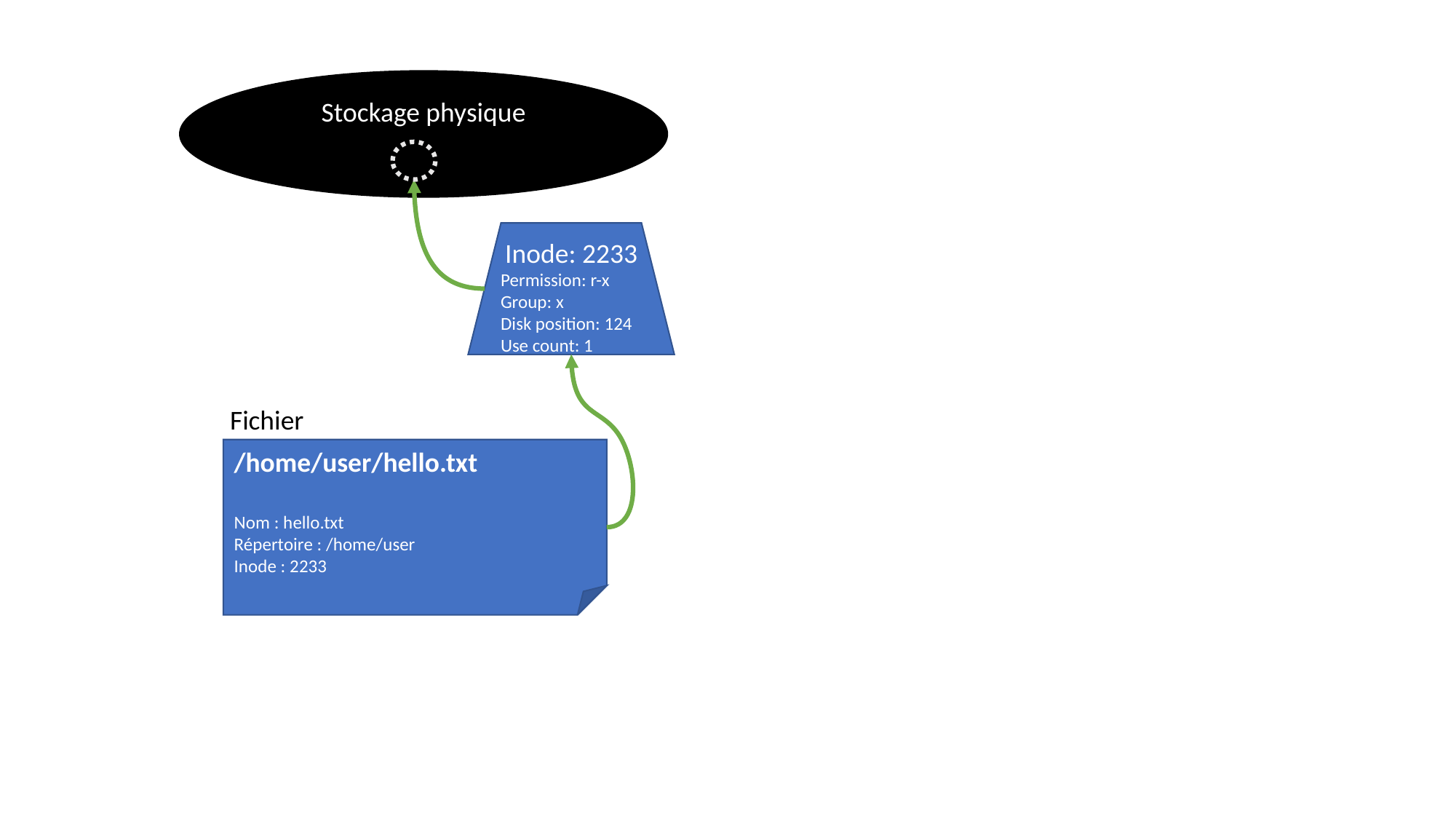

Stockage physique

Inode: 2233
Permission: r-x
Group: x
Disk position: 124
Use count: 1
Fichier
/home/user/hello.txt

Nom : hello.txt
Répertoire : /home/user
Inode : 2233